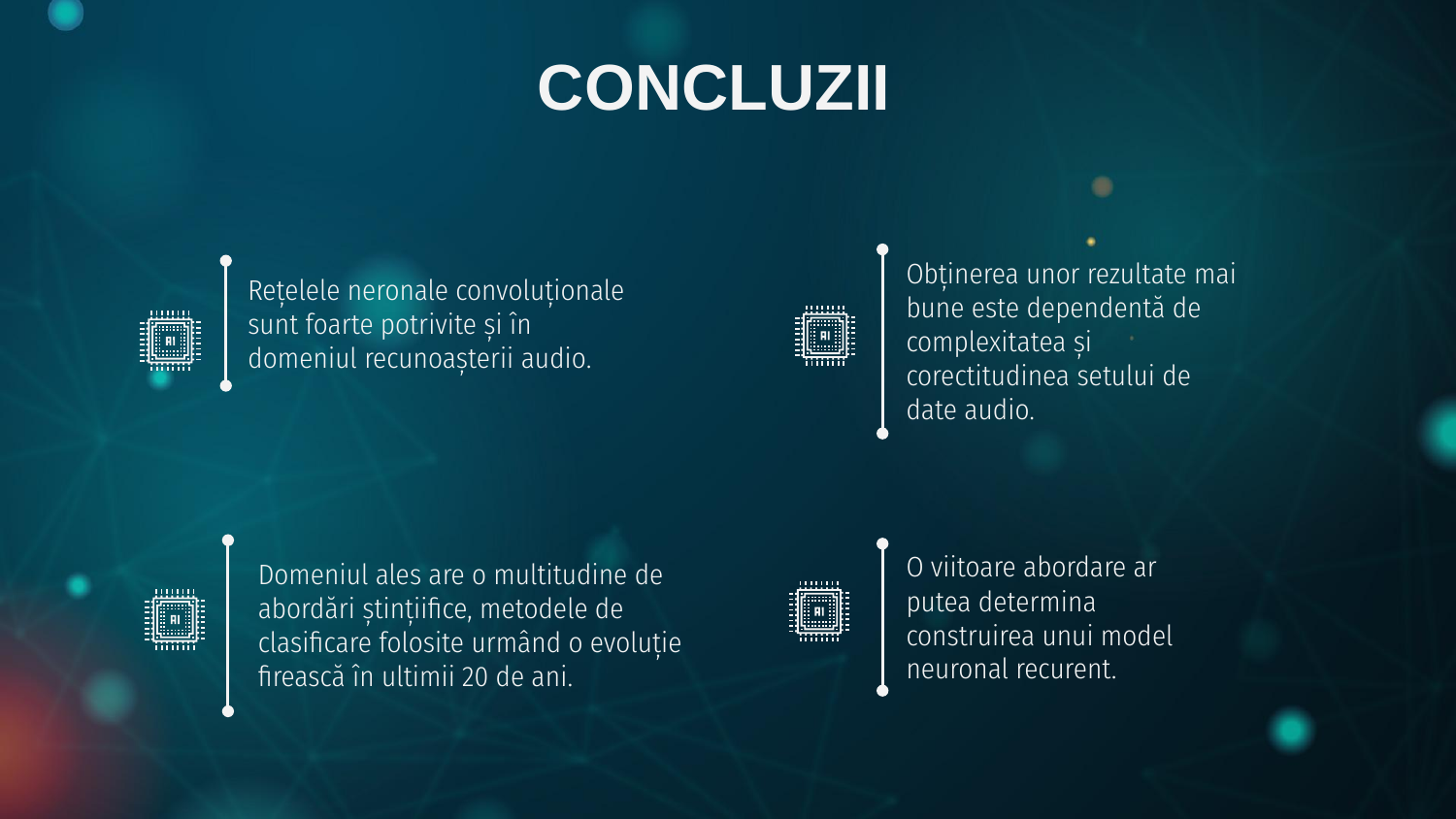

# CONCLUZII
Rețelele neronale convoluționale sunt foarte potrivite și în domeniul recunoașterii audio.

Obținerea unor rezultate mai bune este dependentă de complexitatea și corectitudinea setului de date audio.

	Domeniul ales are o multitudine de abordări ștințiifice, metodele de clasificare folosite urmând o evoluție firească în ultimii 20 de ani.
O viitoare abordare ar putea determina construirea unui model neuronal recurent.